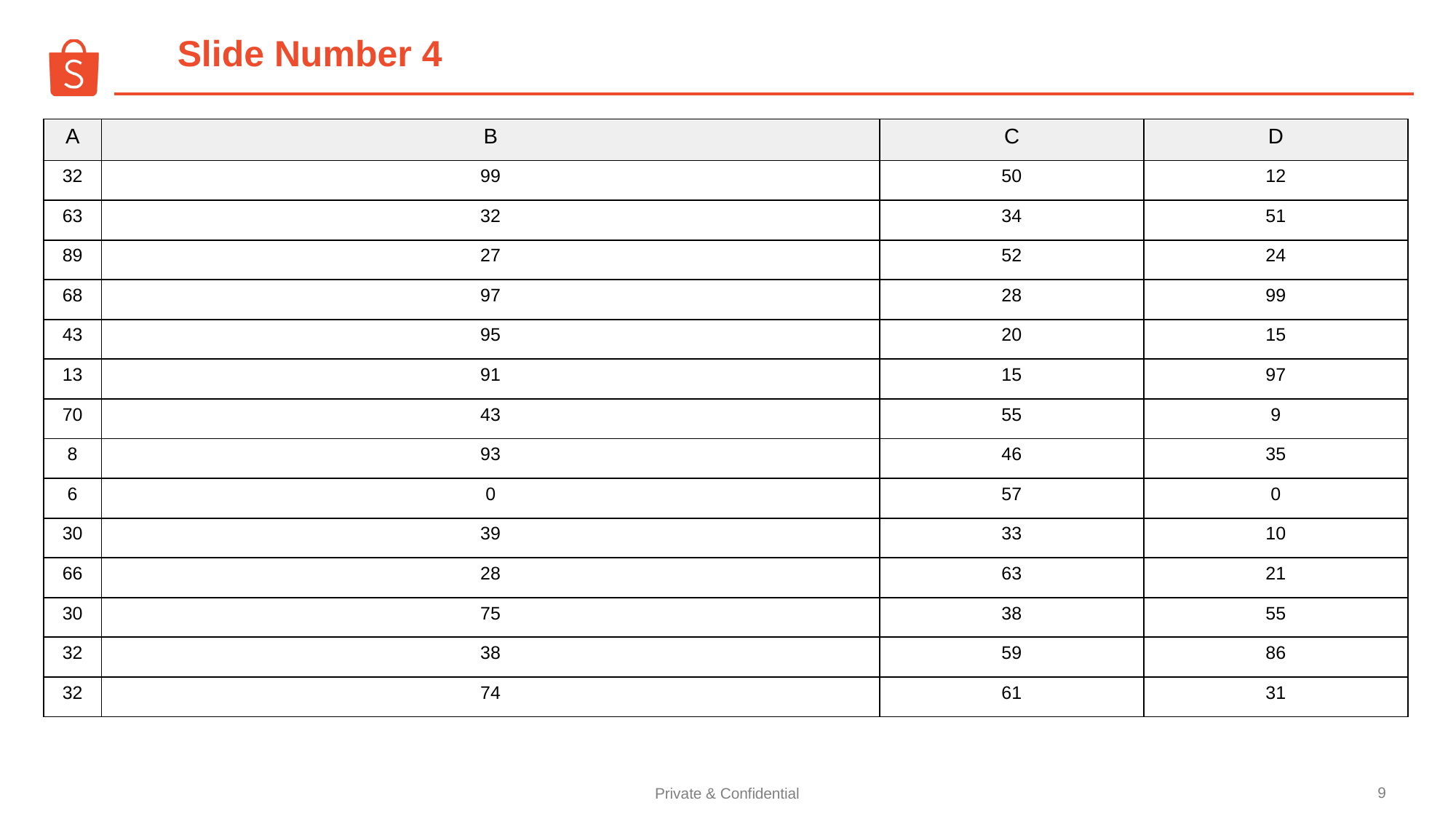

Slide Number 4
| A | B | C | D |
| --- | --- | --- | --- |
| 32 | 99 | 50 | 12 |
| 63 | 32 | 34 | 51 |
| 89 | 27 | 52 | 24 |
| 68 | 97 | 28 | 99 |
| 43 | 95 | 20 | 15 |
| 13 | 91 | 15 | 97 |
| 70 | 43 | 55 | 9 |
| 8 | 93 | 46 | 35 |
| 6 | 0 | 57 | 0 |
| 30 | 39 | 33 | 10 |
| 66 | 28 | 63 | 21 |
| 30 | 75 | 38 | 55 |
| 32 | 38 | 59 | 86 |
| 32 | 74 | 61 | 31 |